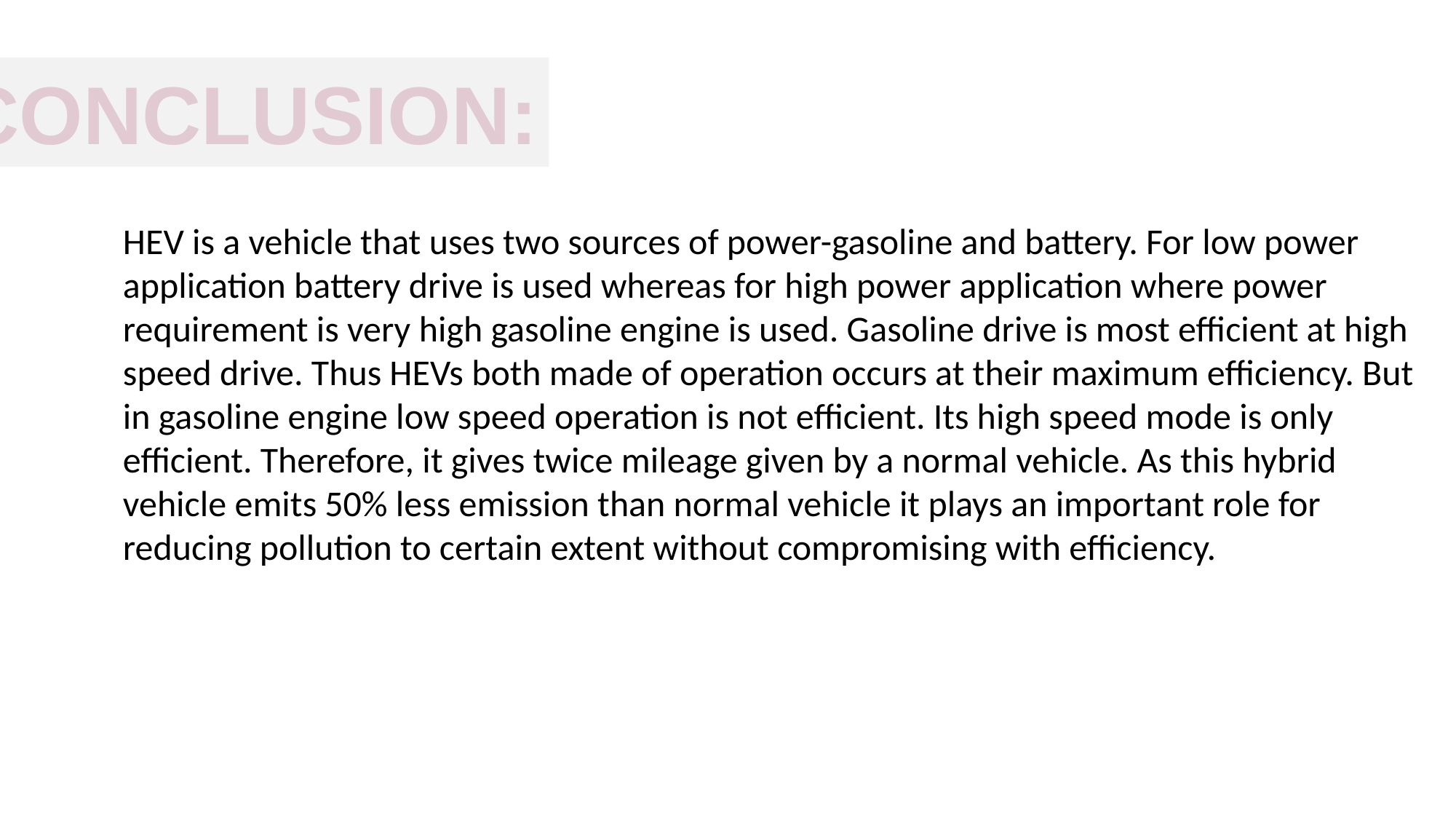

CONCLUSION:
HEV is a vehicle that uses two sources of power-gasoline and battery. For low power application battery drive is used whereas for high power application where power requirement is very high gasoline engine is used. Gasoline drive is most efficient at high speed drive. Thus HEVs both made of operation occurs at their maximum efficiency. But in gasoline engine low speed operation is not efficient. Its high speed mode is only efficient. Therefore, it gives twice mileage given by a normal vehicle. As this hybrid vehicle emits 50% less emission than normal vehicle it plays an important role for reducing pollution to certain extent without compromising with efficiency.